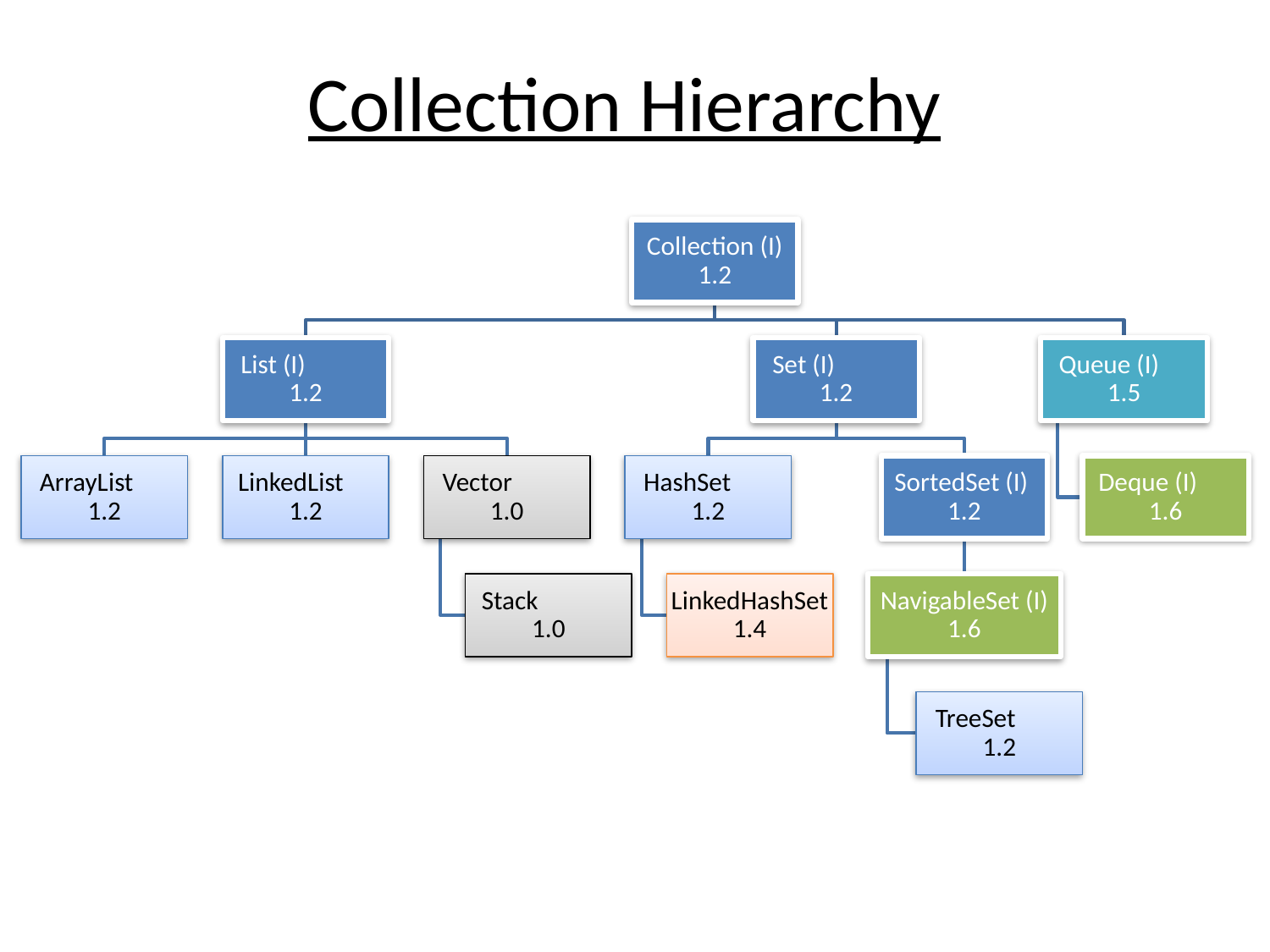

# Collection Hierarchy
Collection (I) 1.2
List (I)            1.2
ArrayList       1.2
LinkedList      1.2
Vector           1.0
Stack              1.0
Set (I)            1.2
HashSet        1.2
LinkedHashSet 1.4
SortedSet (I)  1.2
NavigableSet (I) 1.6
TreeSet         1.2
Queue (I)      1.5
Deque (I)       1.6